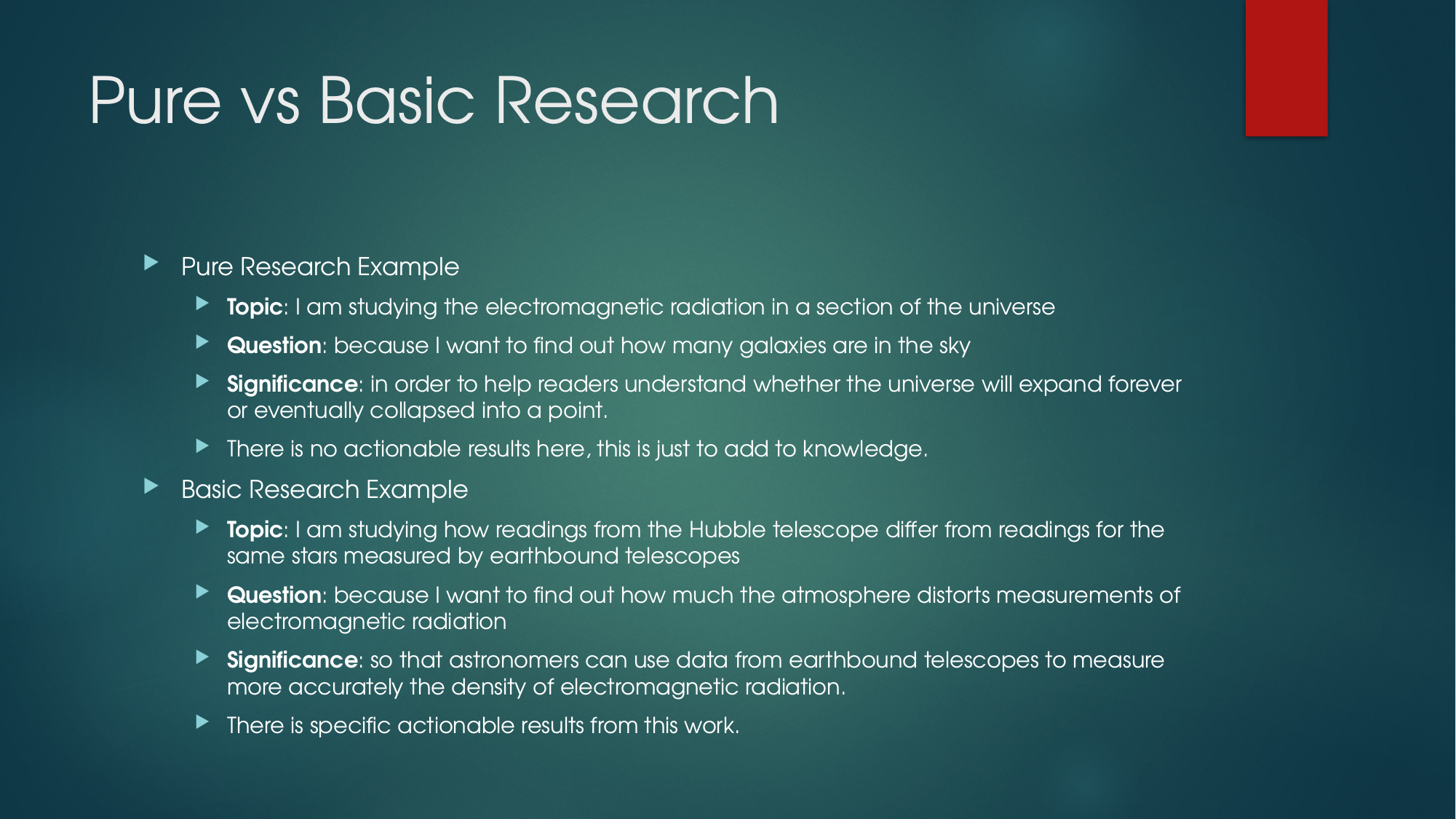

# Pure vs Basic Research
Pure Research Example
Topic: I am studying the electromagnetic radiation in a section of the universe
Question: because I want to find out how many galaxies are in the sky
Significance: in order to help readers understand whether the universe will expand forever or eventually collapsed into a point.
There is no actionable results here, this is just to add to knowledge.
Basic Research Example
Topic: I am studying how readings from the Hubble telescope differ from readings for the same stars measured by earthbound telescopes
Question: because I want to find out how much the atmosphere distorts measurements of electromagnetic radiation
Significance: so that astronomers can use data from earthbound telescopes to measure more accurately the density of electromagnetic radiation.
There is specific actionable results from this work.